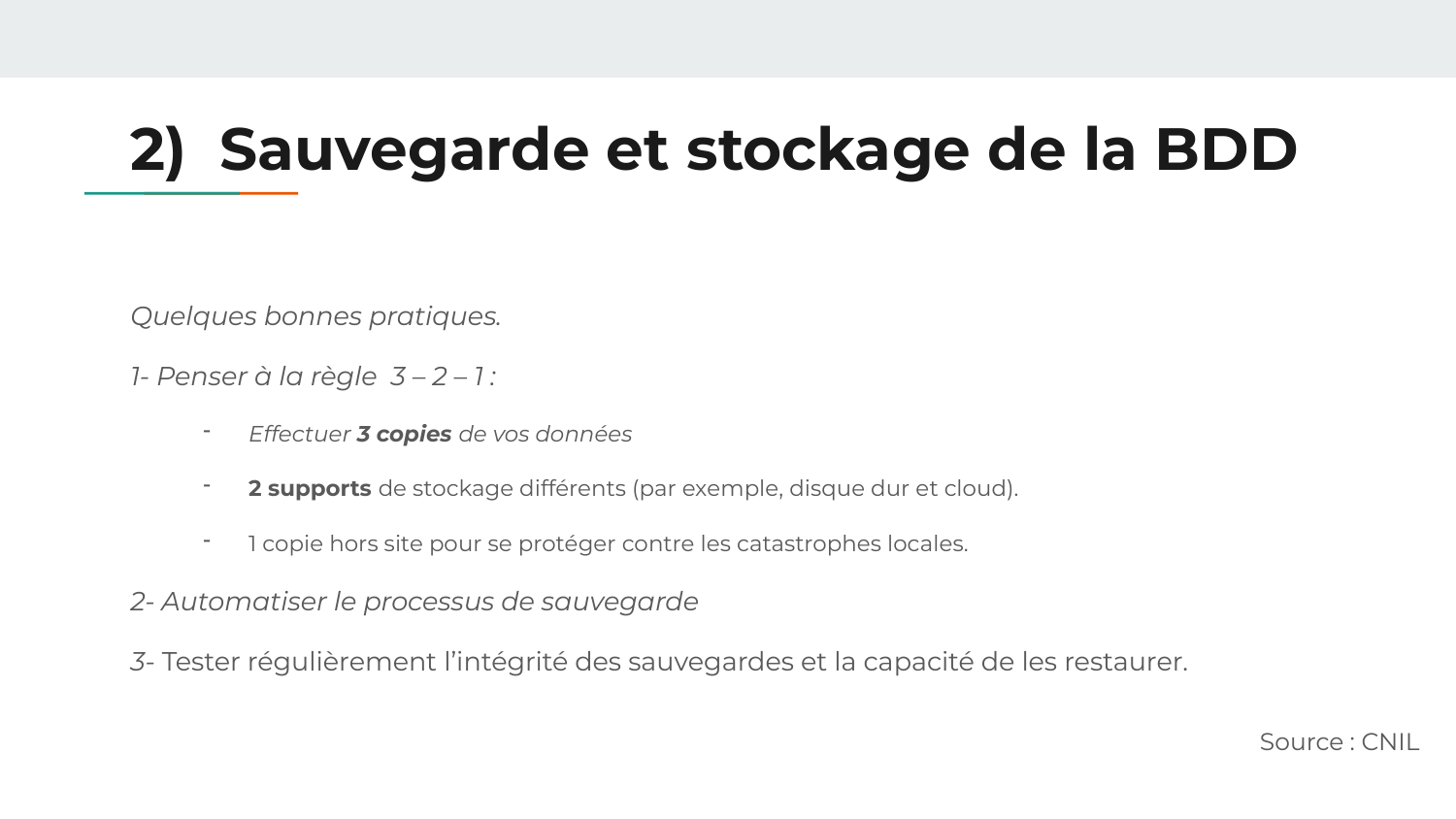

# 2)  Sauvegarde et stockage de la BDD

Quelques bonnes pratiques.
1- Penser à la règle  3 – 2 – 1 :
Effectuer 3 copies de vos données
2 supports de stockage différents (par exemple, disque dur et cloud).
1 copie hors site pour se protéger contre les catastrophes locales.
2- Automatiser le processus de sauvegarde
3- Tester régulièrement l’intégrité des sauvegardes et la capacité de les restaurer.
Source : CNIL